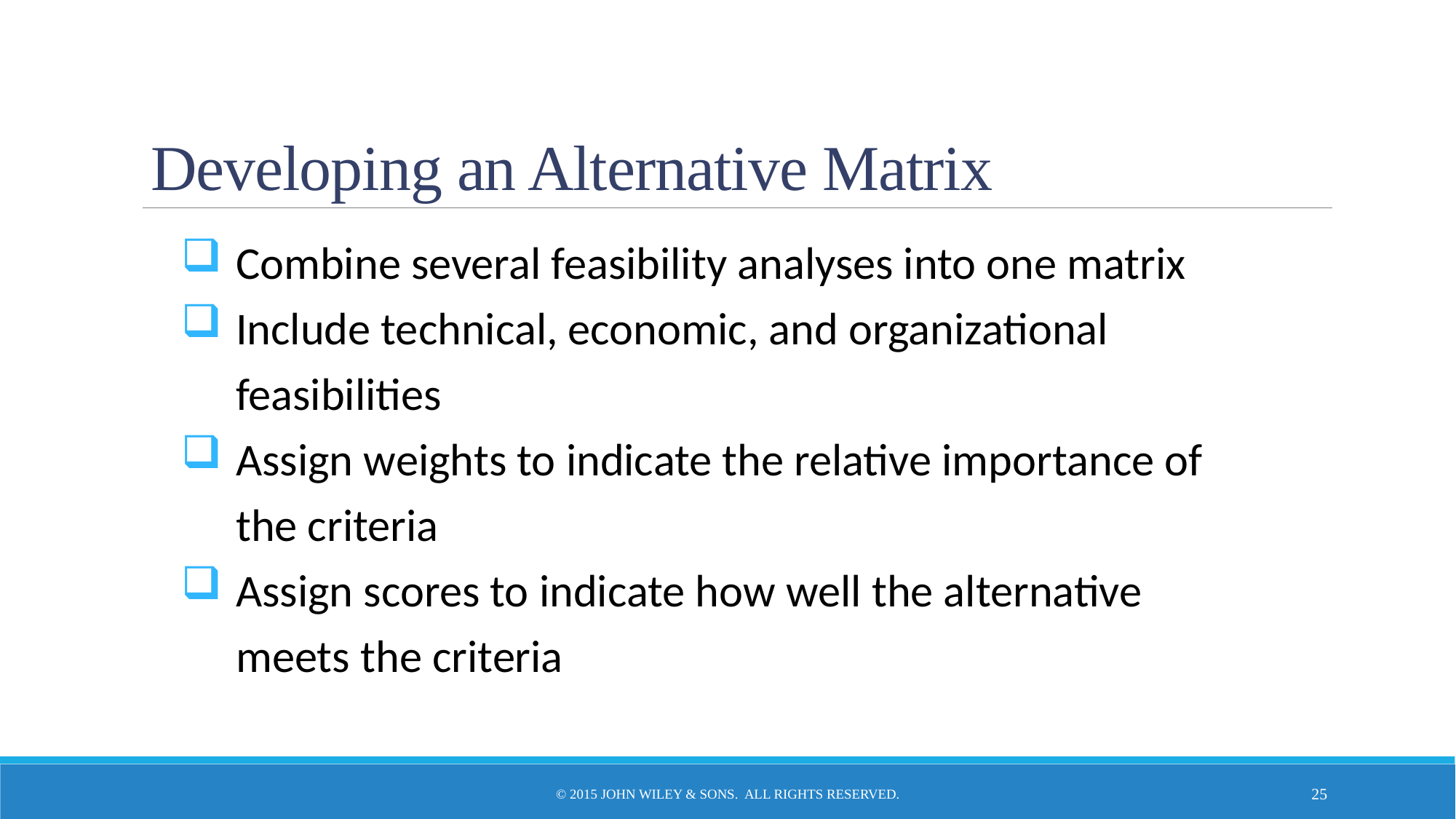

# Developing an Alternative Matrix
Combine several feasibility analyses into one matrix
Include technical, economic, and organizational feasibilities
Assign weights to indicate the relative importance of the criteria
Assign scores to indicate how well the alternative meets the criteria
© 2015 John Wiley & Sons.  All Rights Reserved.
25